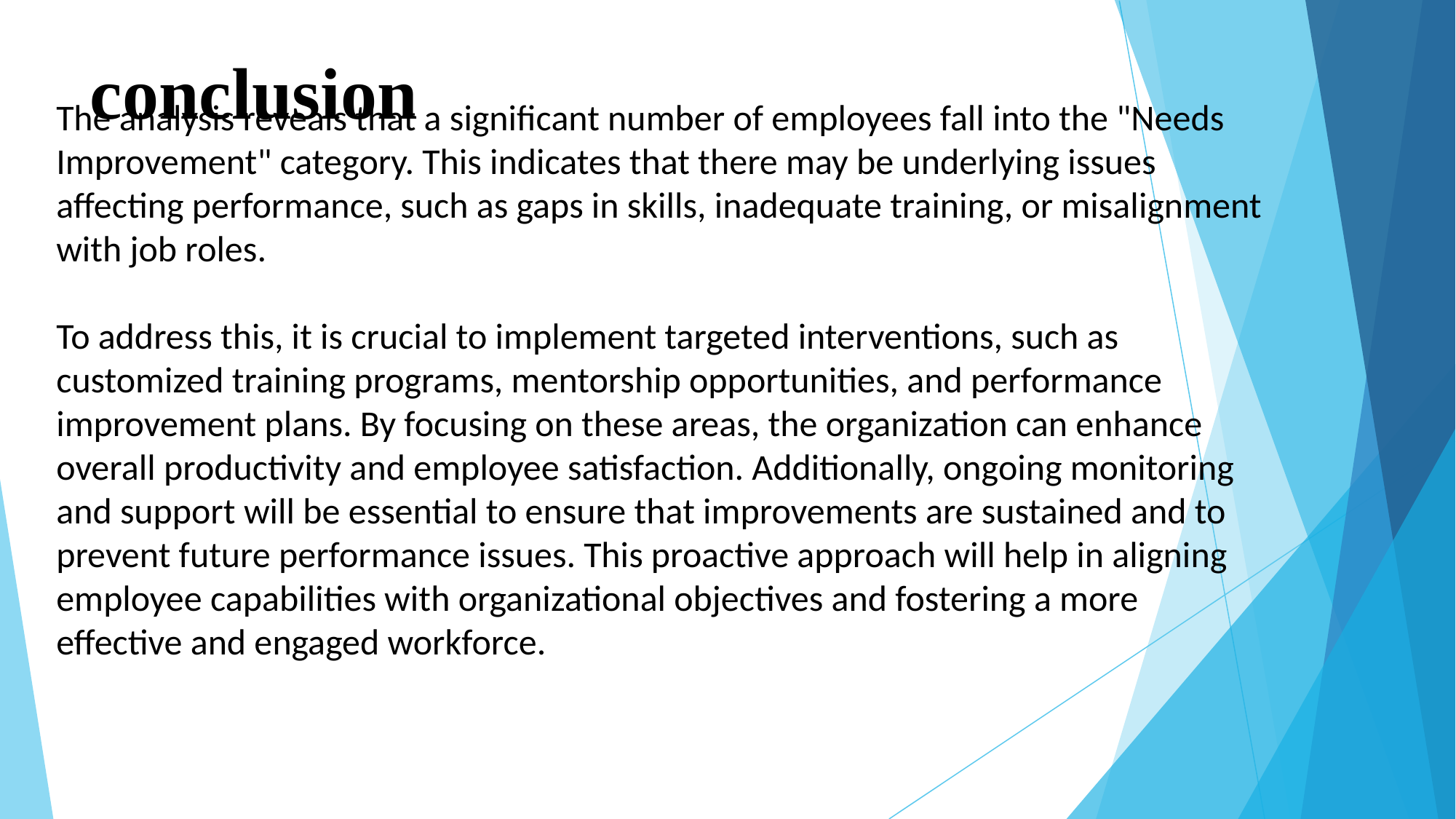

The analysis reveals that a significant number of employees fall into the "Needs Improvement" category. This indicates that there may be underlying issues affecting performance, such as gaps in skills, inadequate training, or misalignment with job roles.

To address this, it is crucial to implement targeted interventions, such as customized training programs, mentorship opportunities, and performance improvement plans. By focusing on these areas, the organization can enhance overall productivity and employee satisfaction. Additionally, ongoing monitoring and support will be essential to ensure that improvements are sustained and to prevent future performance issues. This proactive approach will help in aligning employee capabilities with organizational objectives and fostering a more effective and engaged workforce.
# conclusion